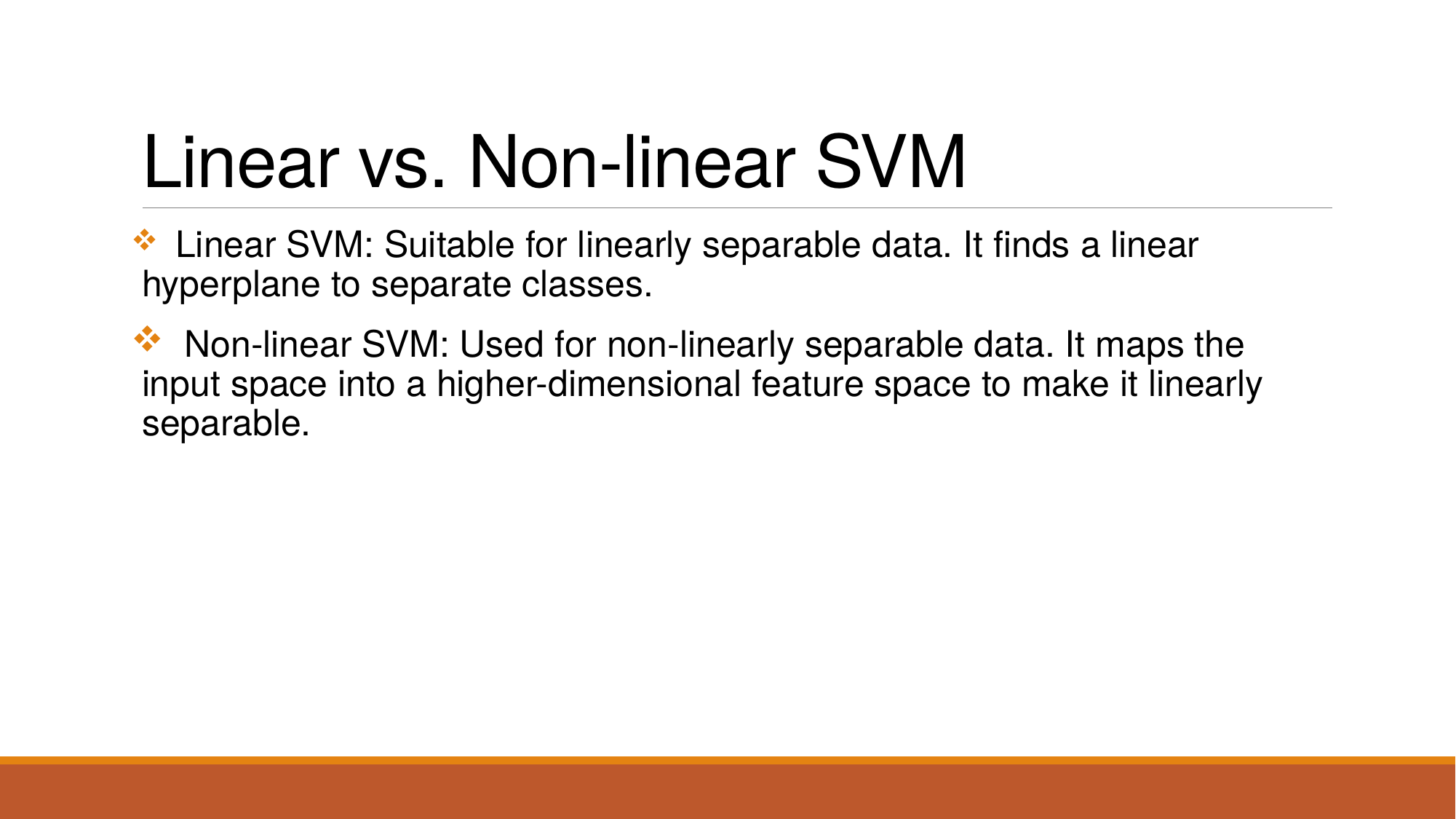

# Linear vs. Non-linear SVM
  Linear SVM: Suitable for linearly separable data. It finds a linear hyperplane to separate classes.
  Non-linear SVM: Used for non-linearly separable data. It maps the input space into a higher-dimensional feature space to make it linearly separable.